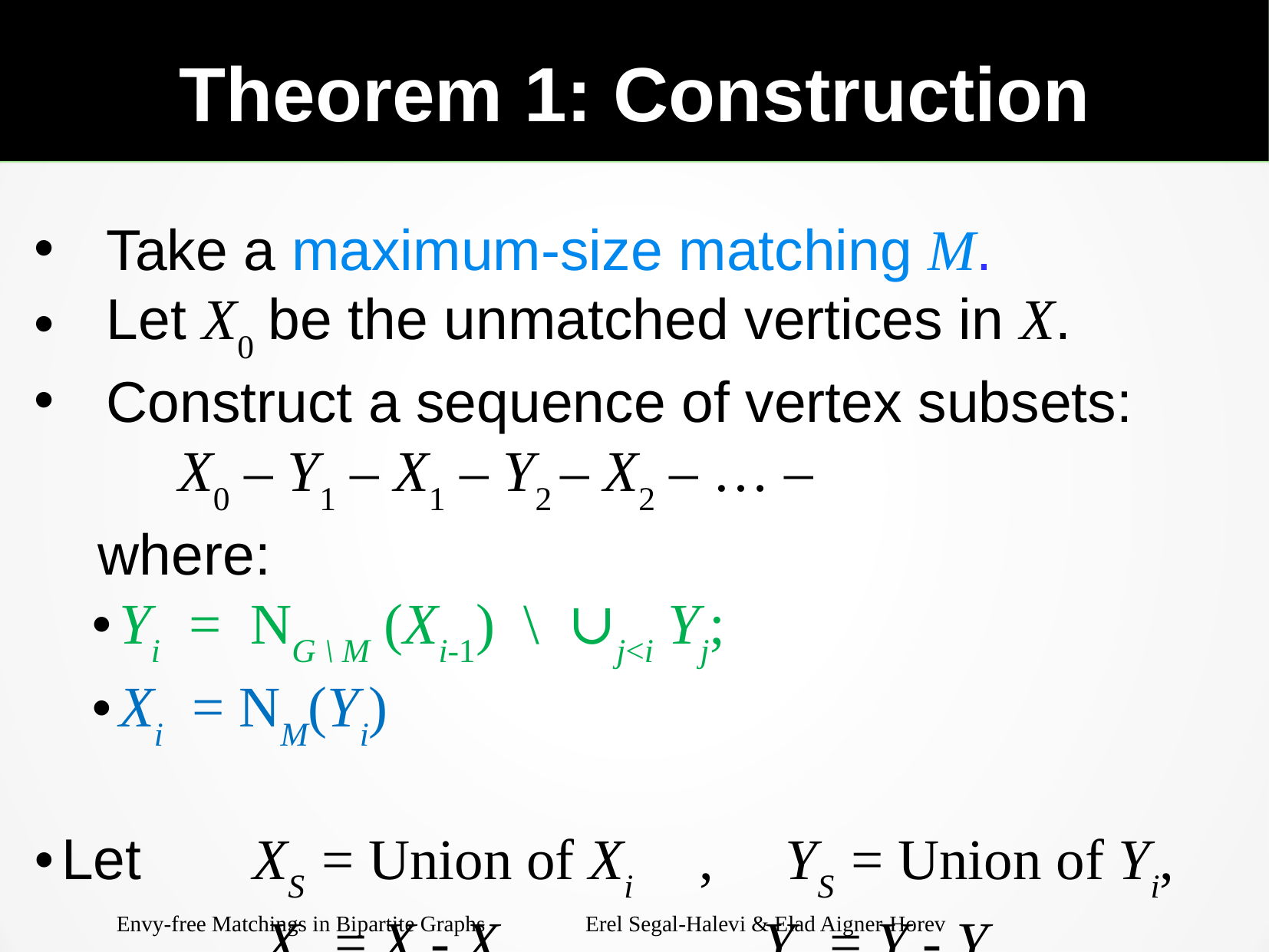

Theorem 1: Construction
Take a maximum-size matching M.
Let X0 be the unmatched vertices in X.
Construct a sequence of vertex subsets:
          X0 – Y1 – X1 – Y2 – X2 – … –
    where:
Yi  =  NG \ M (Xi-1)  \  ∪j<i Yj;
Xi  = NM(Yi)
Let       XS  = Union of Xi     ,     YS  = Union of Yi,
                XL  = X - XS                   ,     YL  = Y - YS

Envy-free Matchings in Bipartite Graphs                  Erel Segal-Halevi & Elad Aigner-Horev